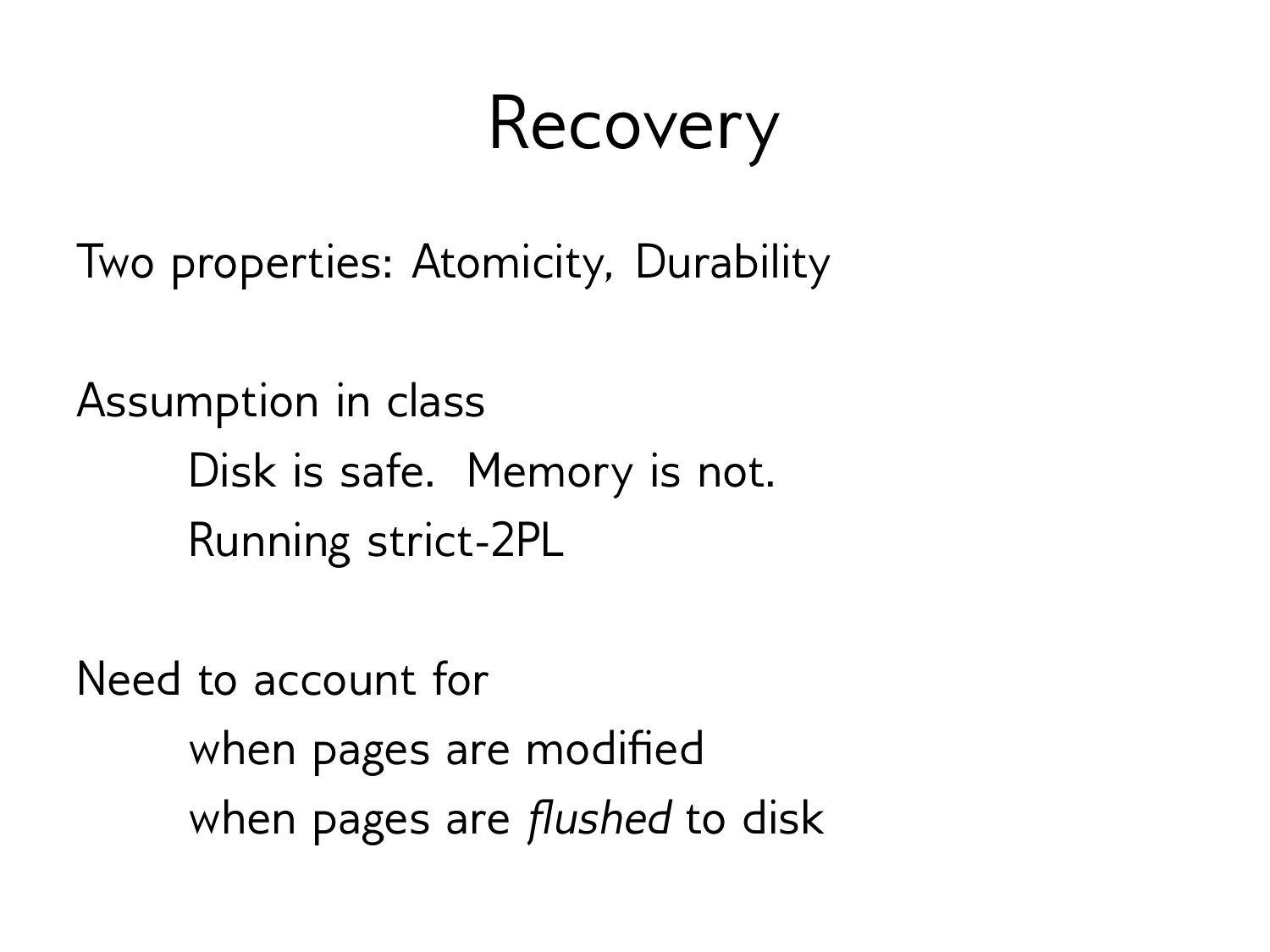

# Recovery
Two properties:	Atomicity,	Durability

Assumption in class
	Disk is safe.  Memory is not.
	Running strict-2PL

Need to account for
	when pages are modified
	when pages are flushed to disk